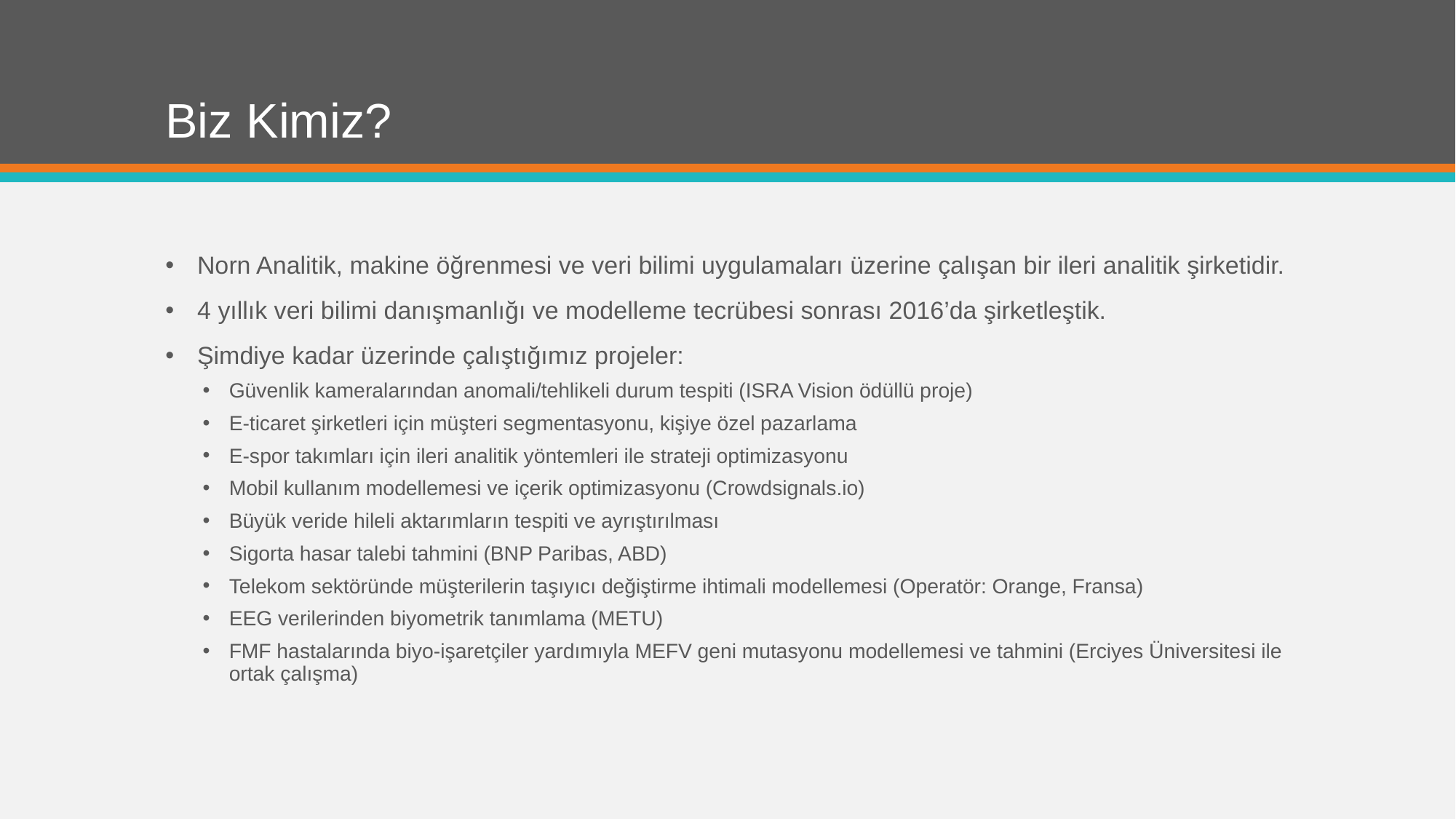

# Biz Kimiz?
Norn Analitik, makine öğrenmesi ve veri bilimi uygulamaları üzerine çalışan bir ileri analitik şirketidir.
4 yıllık veri bilimi danışmanlığı ve modelleme tecrübesi sonrası 2016’da şirketleştik.
Şimdiye kadar üzerinde çalıştığımız projeler:
Güvenlik kameralarından anomali/tehlikeli durum tespiti (ISRA Vision ödüllü proje)
E-ticaret şirketleri için müşteri segmentasyonu, kişiye özel pazarlama
E-spor takımları için ileri analitik yöntemleri ile strateji optimizasyonu
Mobil kullanım modellemesi ve içerik optimizasyonu (Crowdsignals.io)
Büyük veride hileli aktarımların tespiti ve ayrıştırılması
Sigorta hasar talebi tahmini (BNP Paribas, ABD)
Telekom sektöründe müşterilerin taşıyıcı değiştirme ihtimali modellemesi (Operatör: Orange, Fransa)
EEG verilerinden biyometrik tanımlama (METU)
FMF hastalarında biyo-işaretçiler yardımıyla MEFV geni mutasyonu modellemesi ve tahmini (Erciyes Üniversitesi ile ortak çalışma)